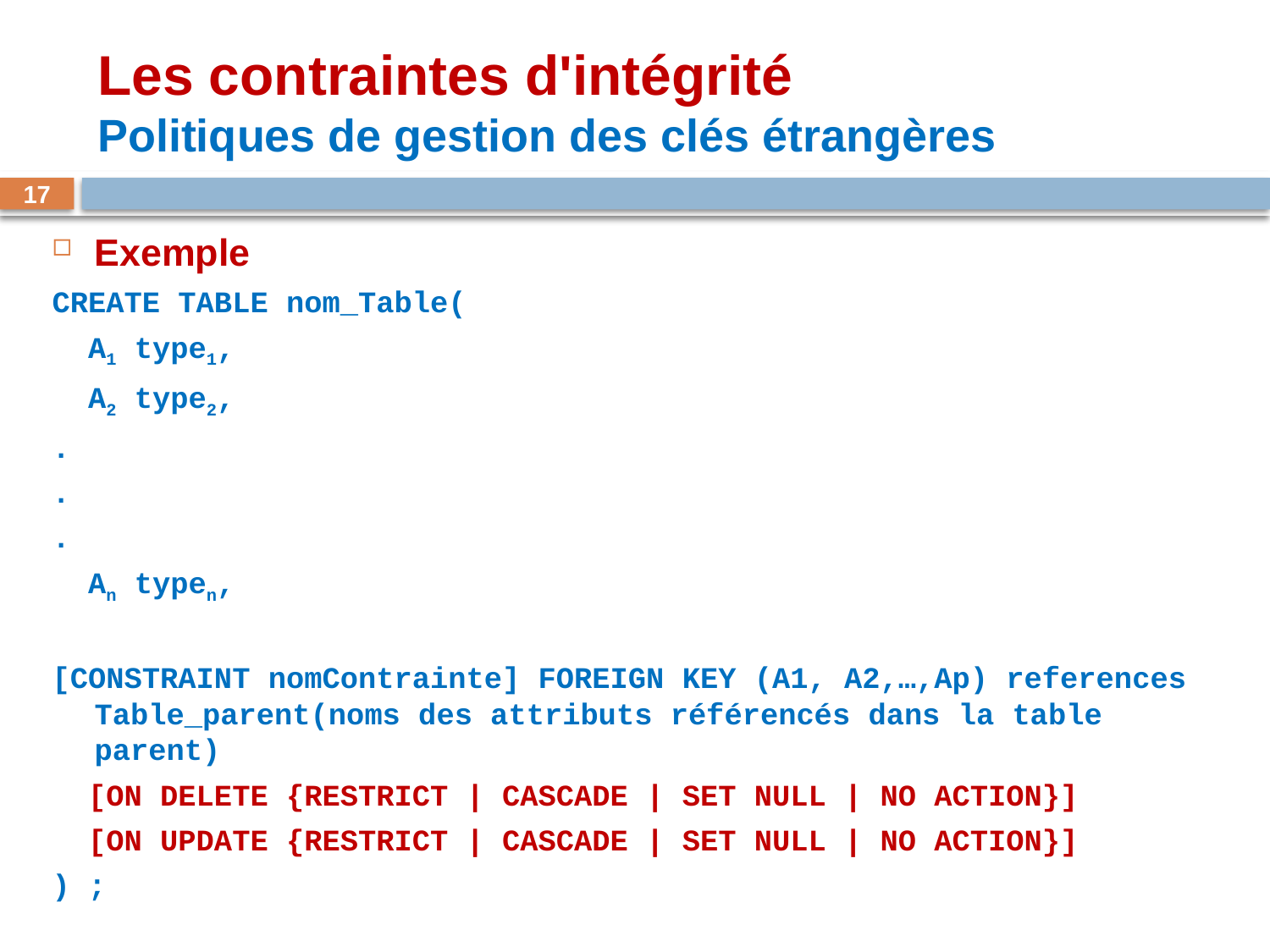

# Les contraintes d'intégrité Politiques de gestion des clés étrangères
17
Exemple
CREATE TABLE nom_Table(
  A1 type1,
  A2 type2,
.
.
.
  An typen,

[CONSTRAINT nomContrainte] FOREIGN KEY (A1, A2,…,Ap) references  Table_parent(noms des attributs référencés dans la table parent)
  [ON DELETE {RESTRICT | CASCADE | SET NULL | NO ACTION}]
  [ON UPDATE {RESTRICT | CASCADE | SET NULL | NO ACTION}]
) ;